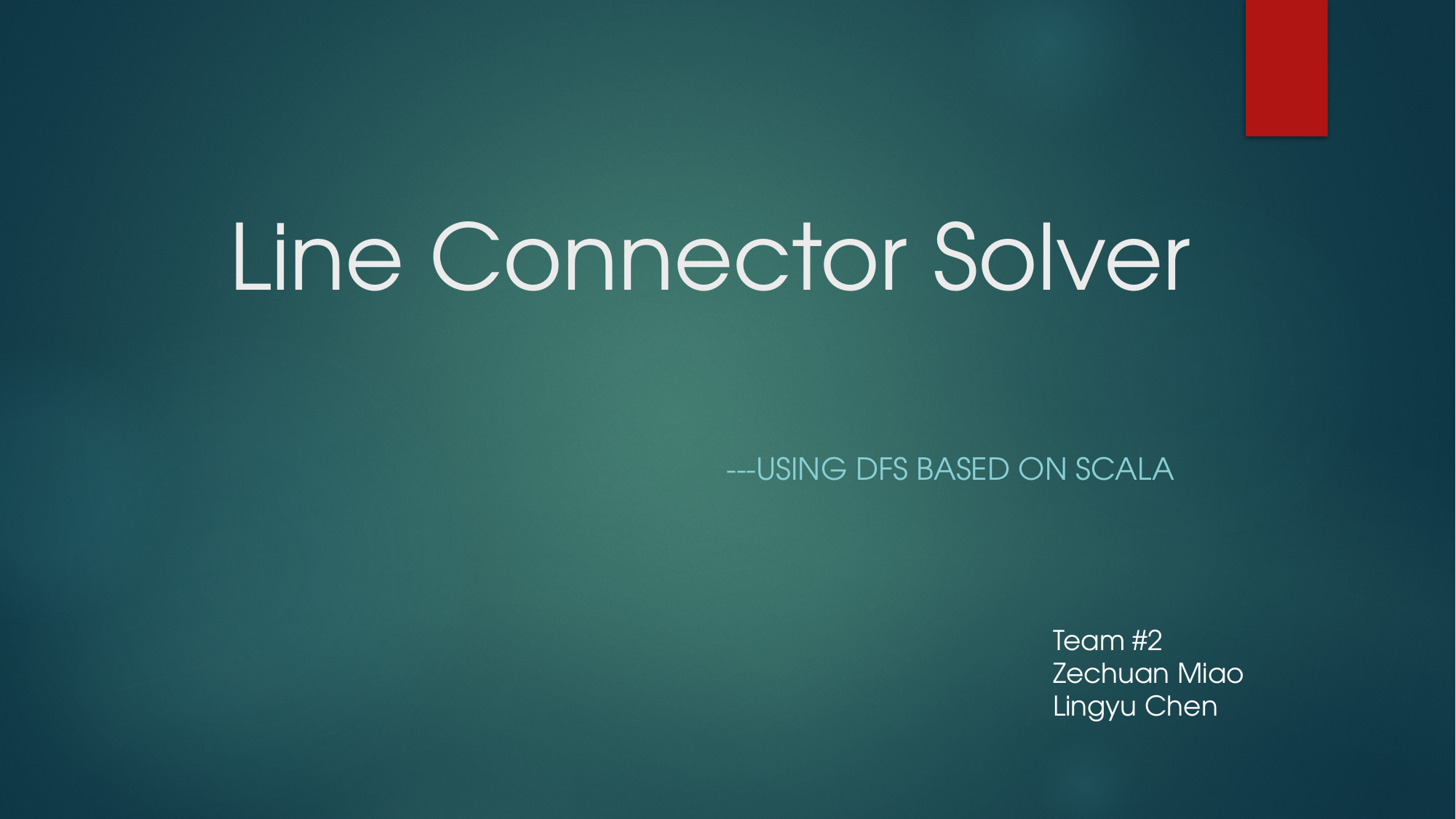

# Line Connector Solver
---Using DFS based on Scala
Team #2
Zechuan Miao
Lingyu Chen